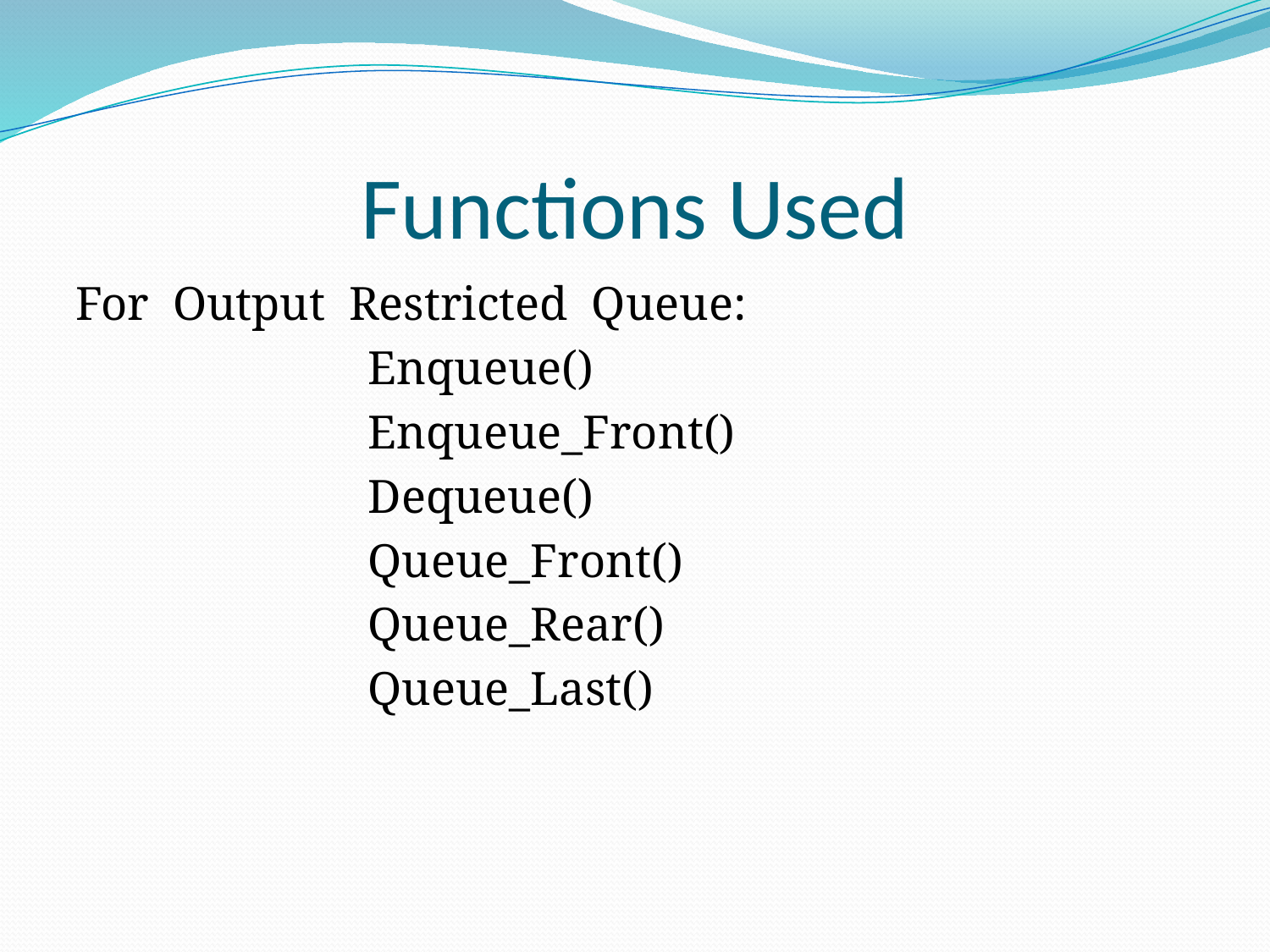

# Functions Used
For  Output  Restricted  Queue:
			Enqueue()
			Enqueue_Front()
			Dequeue()
			Queue_Front()
			Queue_Rear()
			Queue_Last()